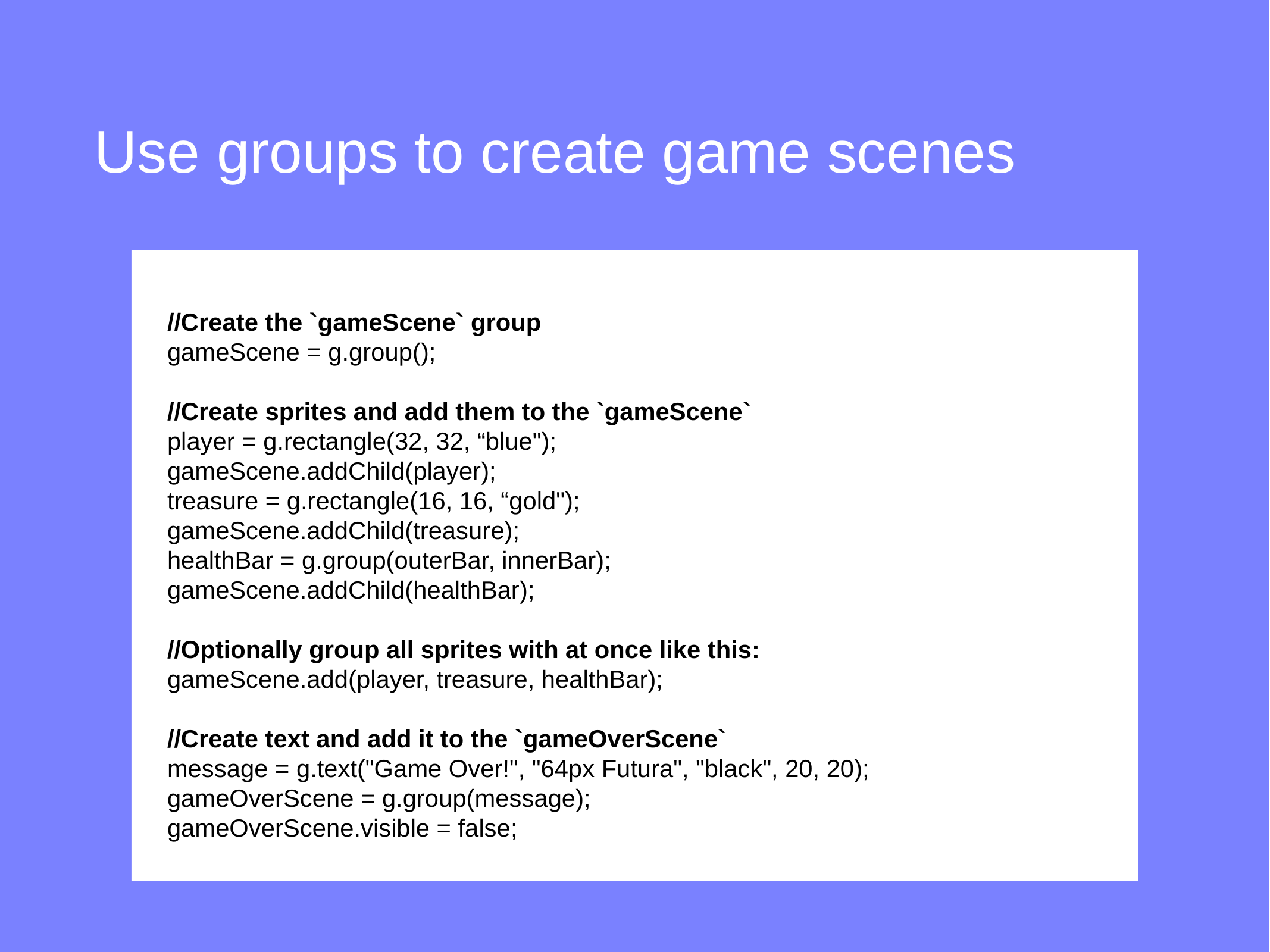

Use groups to create game scenes

//Create the `gameScene` group
gameScene = g.group();

//Create sprites and add them to the `gameScene`
player = g.rectangle(32, 32, “blue");
gameScene.addChild(player);
treasure = g.rectangle(16, 16, “gold");
gameScene.addChild(treasure);
healthBar = g.group(outerBar, innerBar);
gameScene.addChild(healthBar);

//Optionally group all sprites with at once like this:
gameScene.add(player, treasure, healthBar);

//Create text and add it to the `gameOverScene`
message = g.text("Game Over!", "64px Futura", "black", 20, 20);
gameOverScene = g.group(message);
gameOverScene.visible = false;